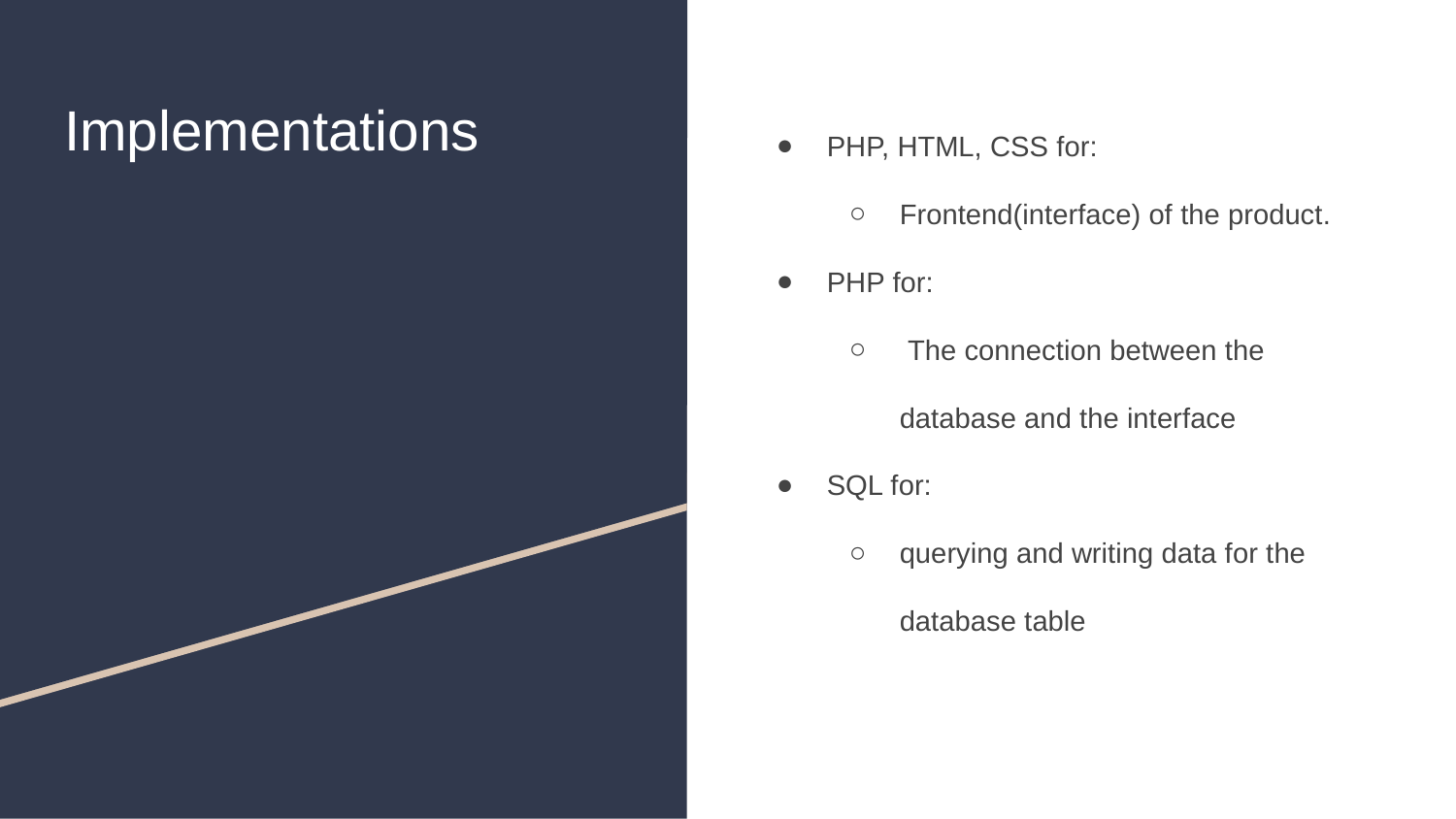

# Implementations
PHP, HTML, CSS for:
Frontend(interface) of the product.
PHP for:
 The connection between the database and the interface
SQL for:
querying and writing data for the database table